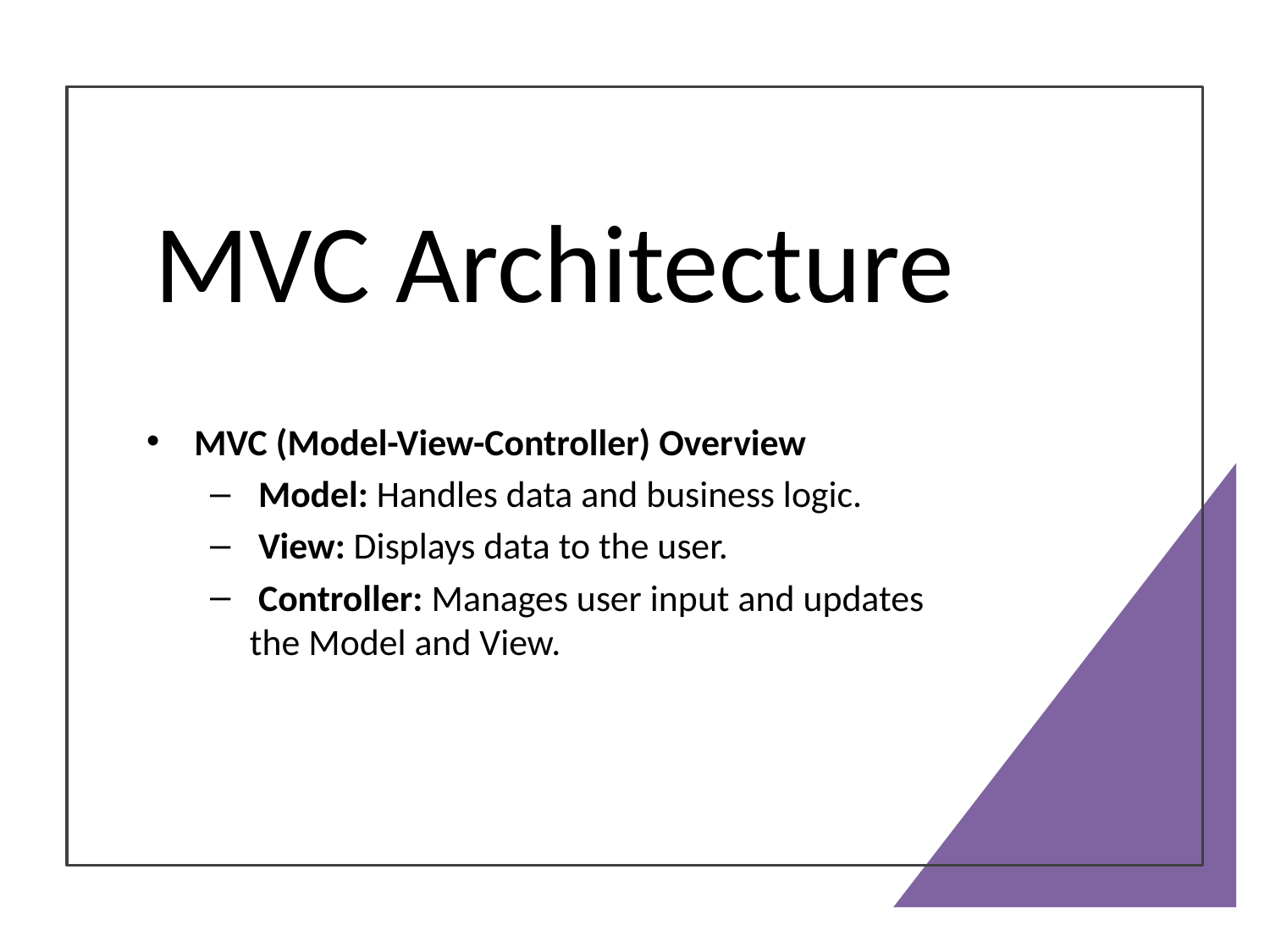

# MVC Architecture
MVC (Model-View-Controller) Overview
 Model: Handles data and business logic.
 View: Displays data to the user.
 Controller: Manages user input and updates the Model and View.